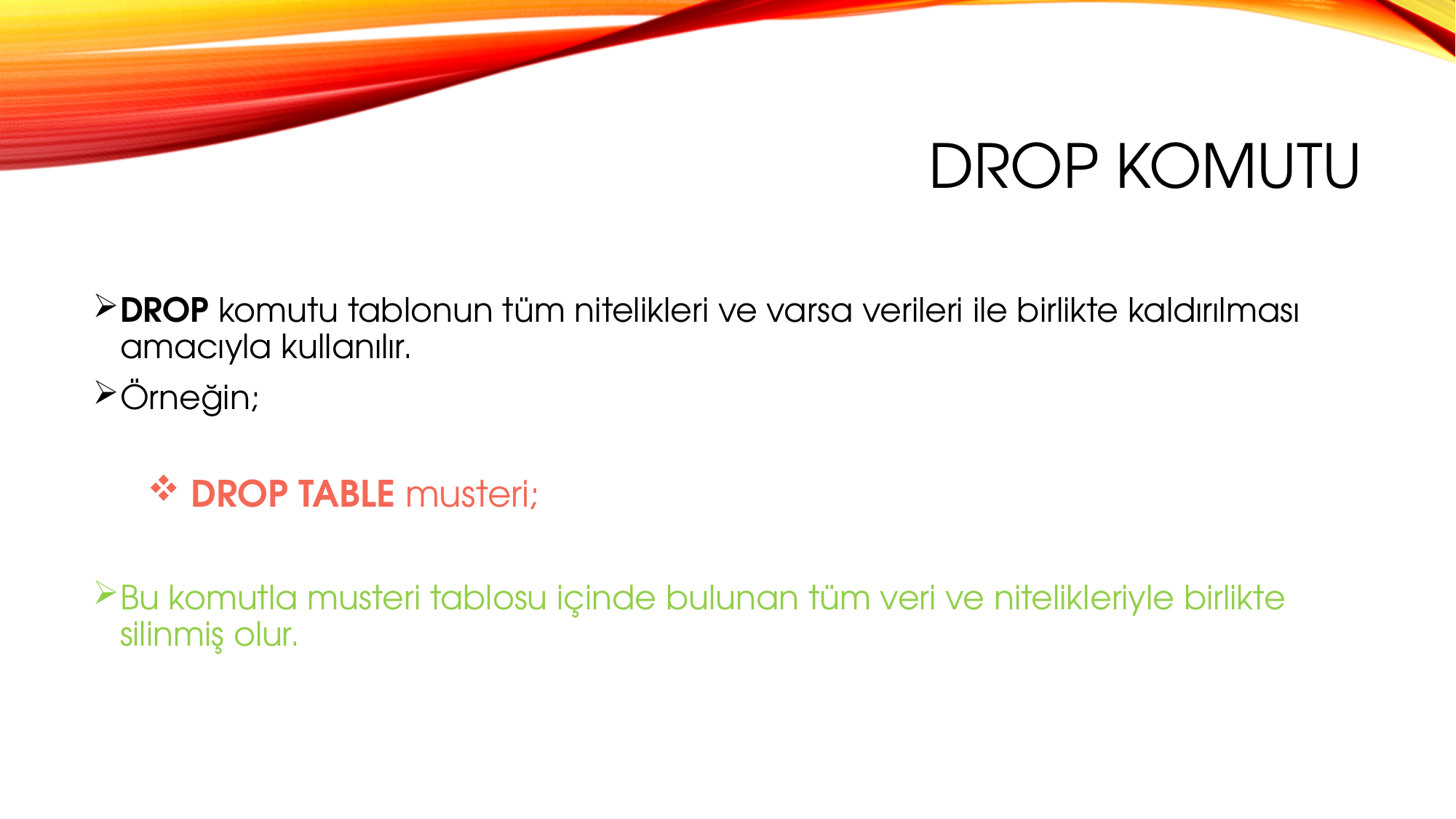

# DROp KOMUTU
DROP komutu tablonun tüm nitelikleri ve varsa verileri ile birlikte kaldırılması amacıyla kullanılır.
Örneğin;

 DROP TABLE musteri;

Bu komutla musteri tablosu içinde bulunan tüm veri ve nitelikleriyle birlikte silinmiş olur.